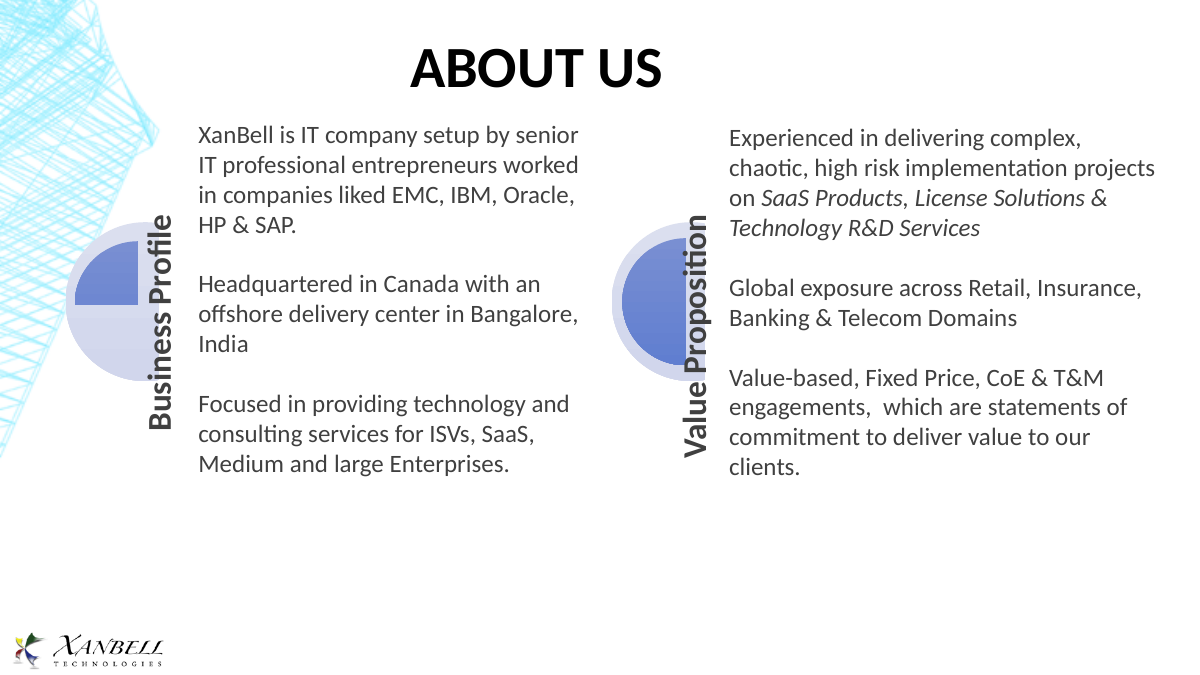

About us
Business Profile
XanBell is IT company setup by senior IT professional entrepreneurs worked in companies liked EMC, IBM, Oracle, HP & SAP.

Headquartered in Canada with an offshore delivery center in Bangalore, India

Focused in providing technology and consulting services for ISVs, SaaS, Medium and large Enterprises.

Value Proposition
Experienced in delivering complex, chaotic, high risk implementation projects on SaaS Products, License Solutions &  Technology R&D Services

Global exposure across Retail, Insurance, Banking & Telecom Domains

Value-based, Fixed Price, CoE & T&M engagements,  which are statements of commitment to deliver value to our clients.